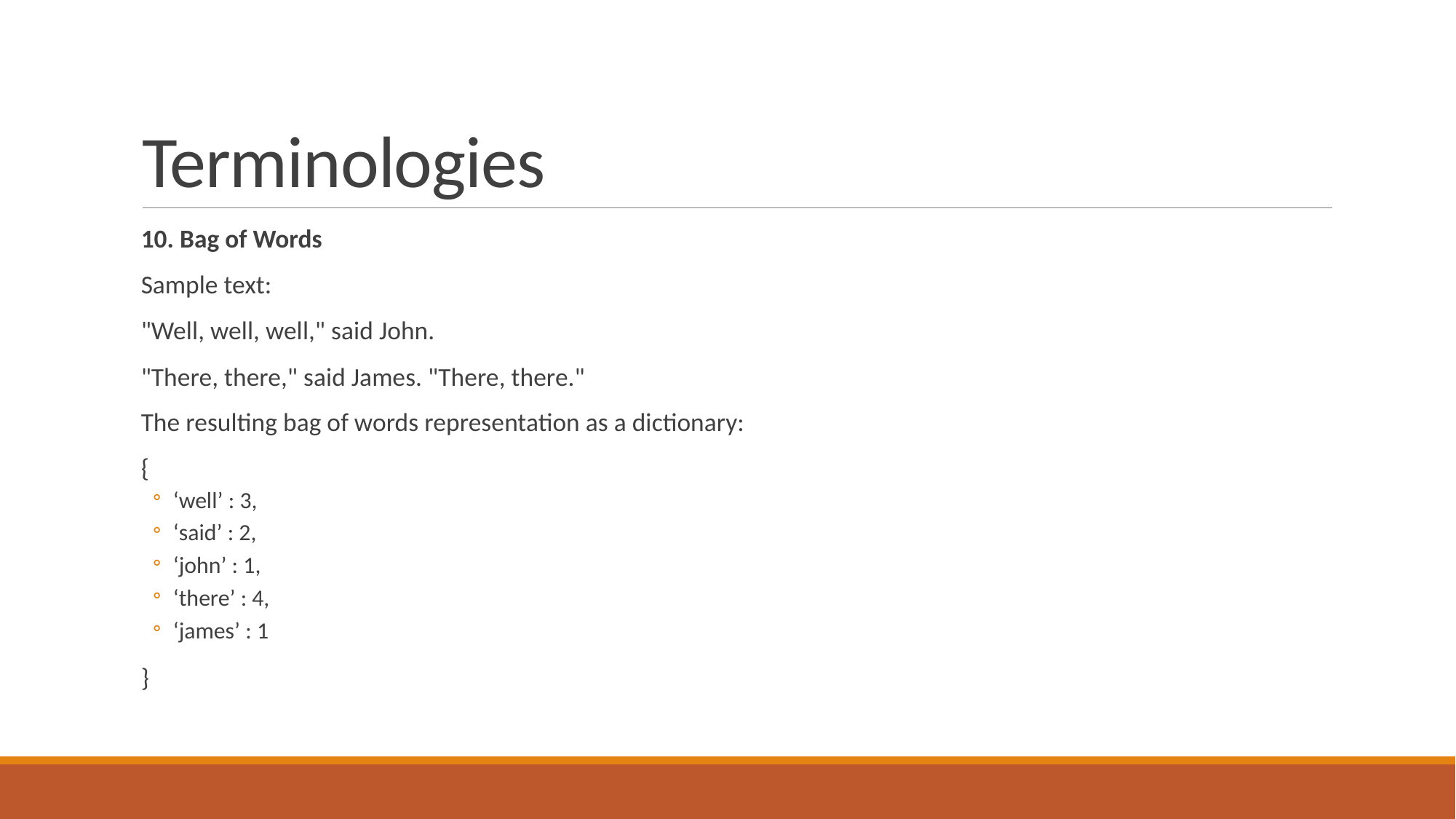

# Terminologies
10. Bag of Words
Sample text:
"Well, well, well," said John.
"There, there," said James. "There, there."
The resulting bag of words representation as a dictionary:
{
‘well’ : 3,
‘said’ : 2,
‘john’ : 1,
‘there’ : 4,
‘james’ : 1
}